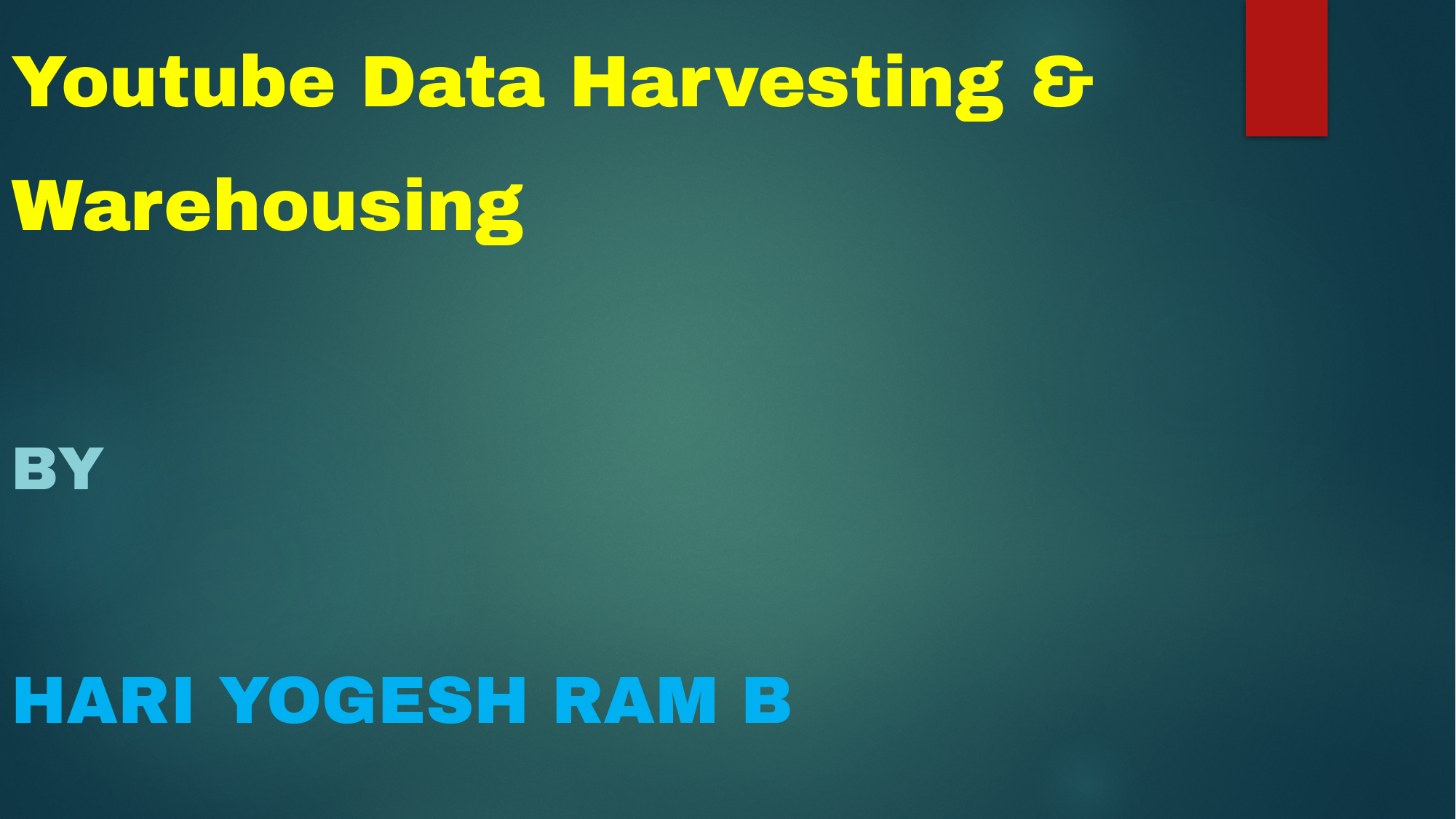

# Youtube Data Harvesting & Warehousing

BY

HARI YOGESH RAM B